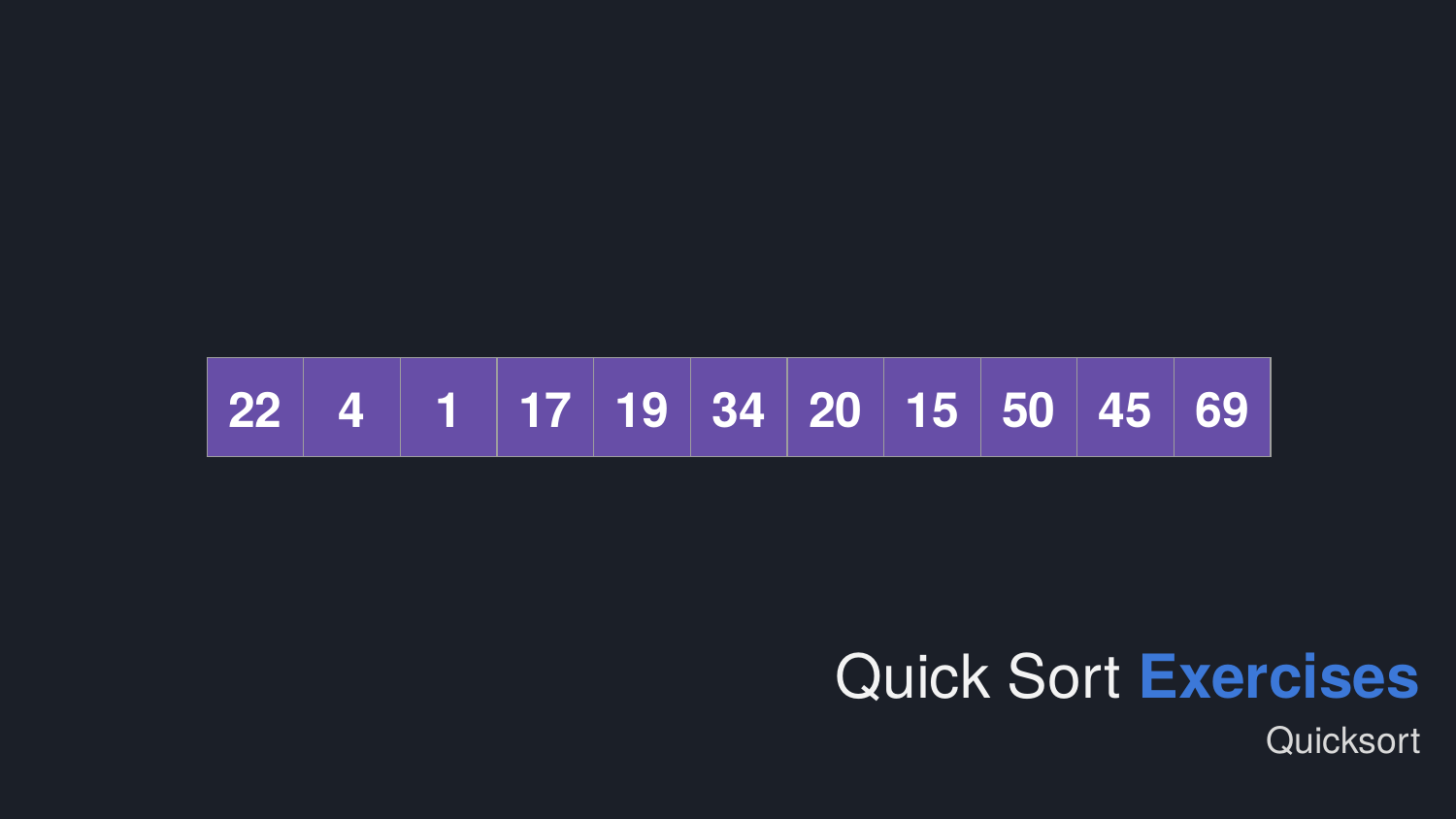

| 22 | 4 | 1 | 17 | 19 | 34 | 20 | 15 | 50 | 45 | 69 |
| --- | --- | --- | --- | --- | --- | --- | --- | --- | --- | --- |
# Quick Sort Exercises
Quicksort